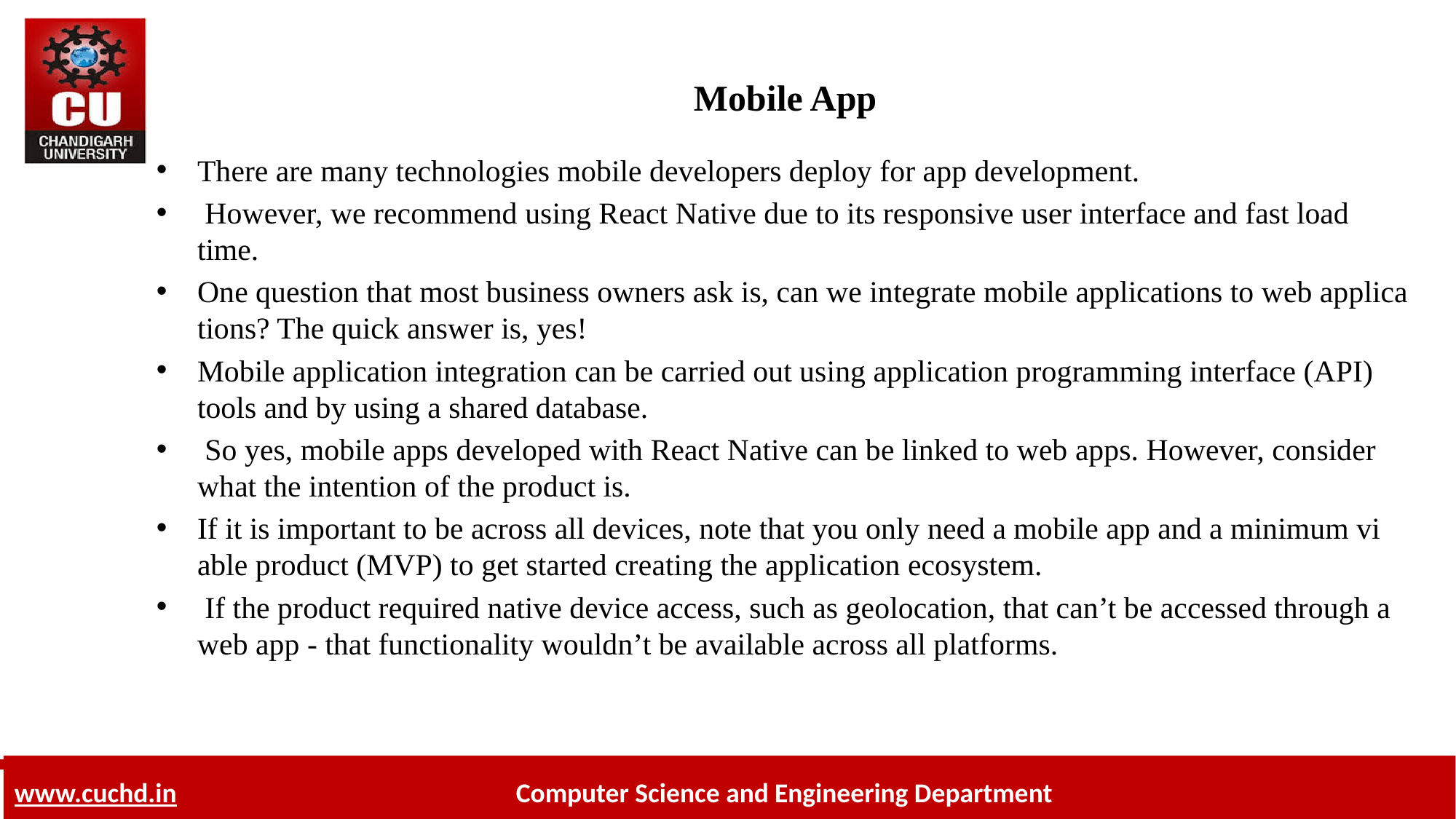

# Mobile App
There are many tech­nolo­gies mo­bile de­vel­op­ers de­ploy for app de­vel­op­ment.
 However, we rec­om­mend us­ing React Native due to its re­spon­sive user in­ter­face and fast load time.
One ques­tion that most busi­ness own­ers ask is, can we in­te­grate mo­bile ap­pli­ca­tions to web ap­pli­ca­tions? The quick an­swer is, yes!
Mobile ap­pli­ca­tion in­te­gra­tion can be car­ried out us­ing ap­pli­ca­tion pro­gram­ming in­ter­face (API) tools and by us­ing a shared data­base.
 So yes, mo­bile apps de­vel­oped with React Native can be linked to web apps. However, con­sider what the in­ten­tion of the prod­uct is.
If it is im­por­tant to be across all de­vices, note that you only need a mo­bile app and a min­i­mum vi­able prod­uct (MVP) to get started cre­at­ing the ap­pli­ca­tion ecosys­tem.
 If the prod­uct re­quired na­tive de­vice ac­cess, such as ge­olo­ca­tion, that can’t be ac­cessed through a web app - that func­tion­al­ity would­n’t be avail­able across all plat­forms.